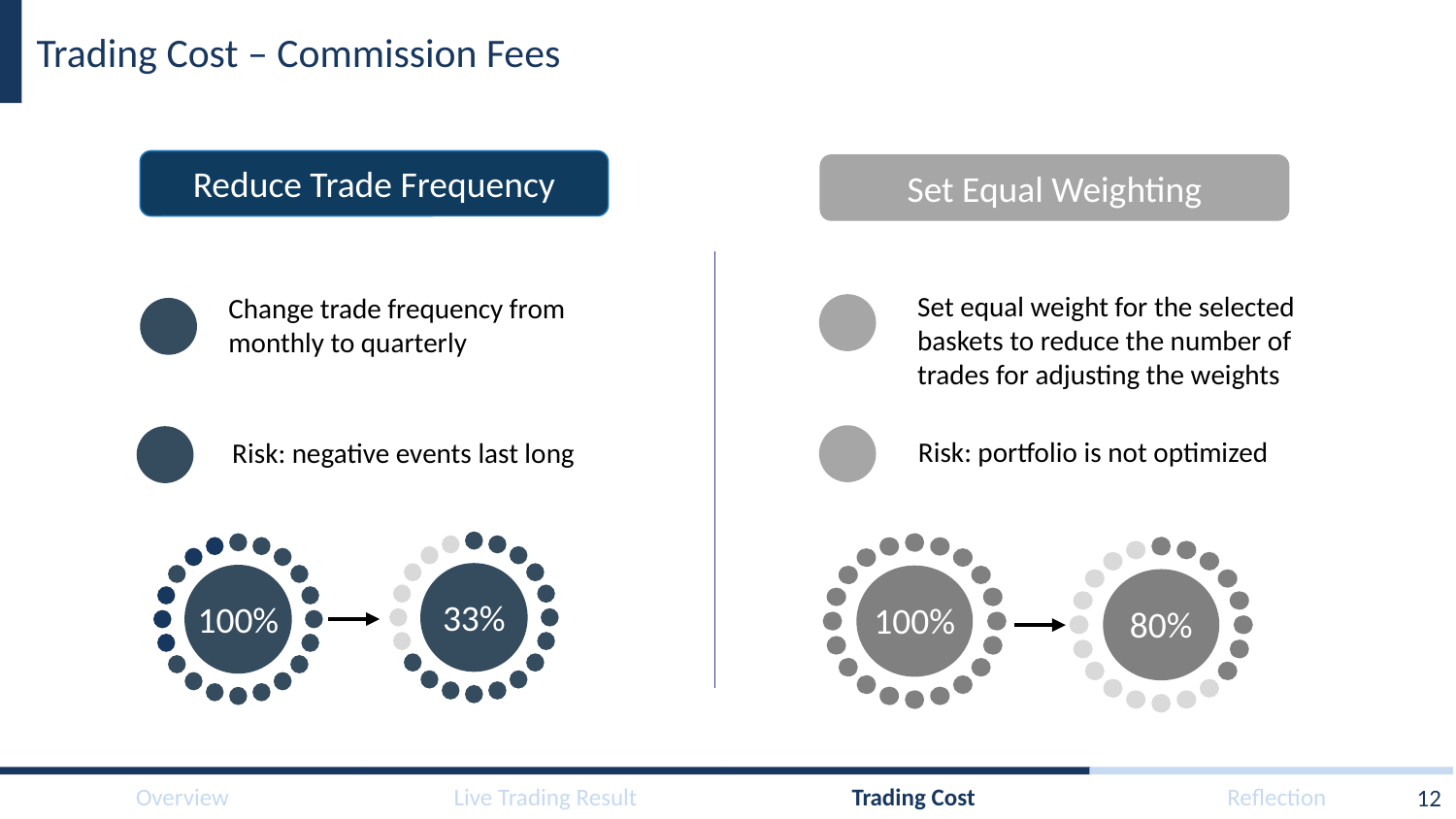

# Trading Cost – Commission Fees
Reduce Trade Frequency
Set Equal Weighting
Set equal weight for the selected baskets to reduce the number of trades for adjusting the weights
Change trade frequency from monthly to quarterly

Risk: portfolio is not optimized
Risk: negative events last long

33%

100%

100%

80%

12